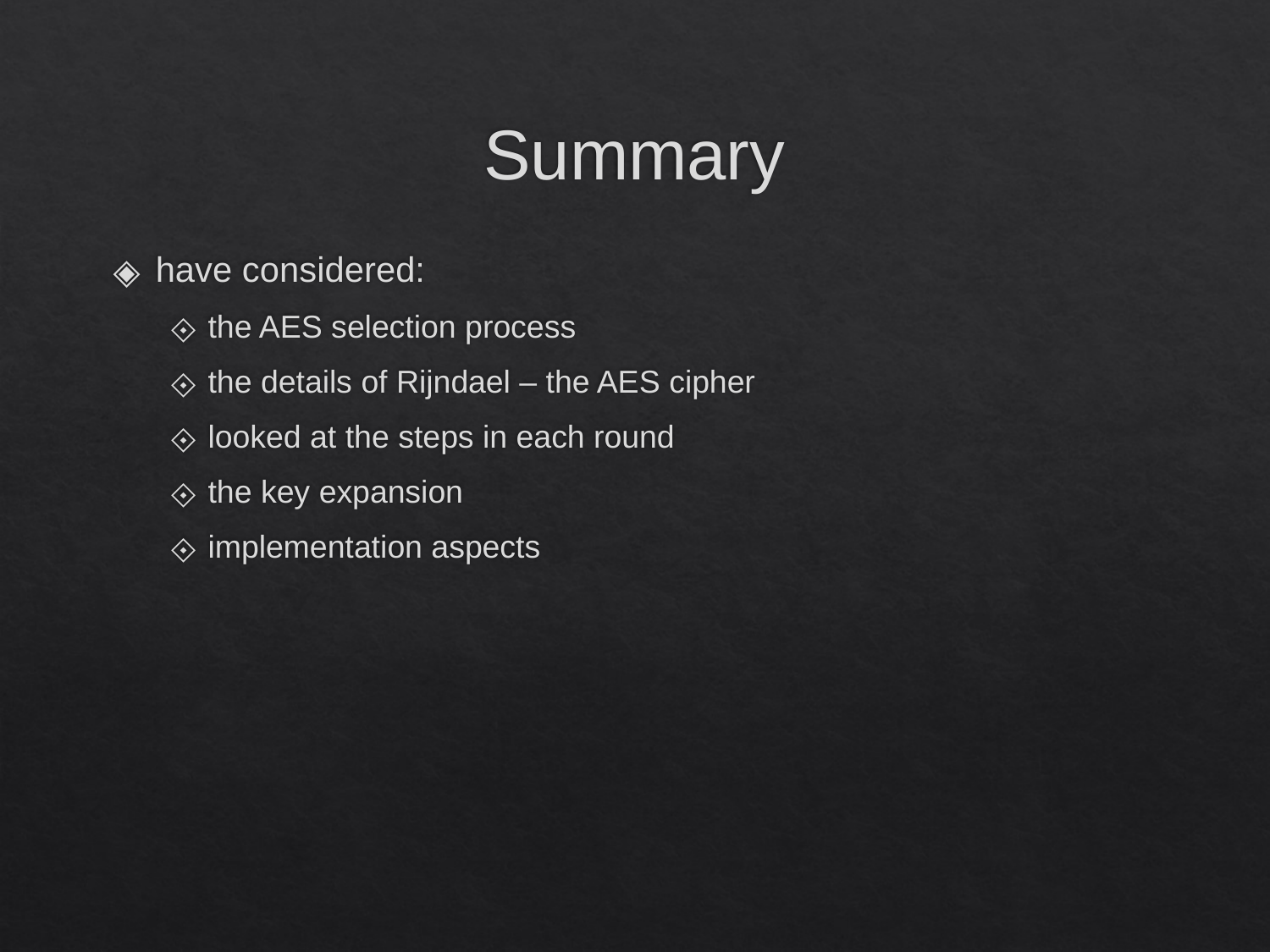

Summary
have considered:
the AES selection process
the details of Rijndael – the AES cipher
looked at the steps in each round
the key expansion
implementation aspects